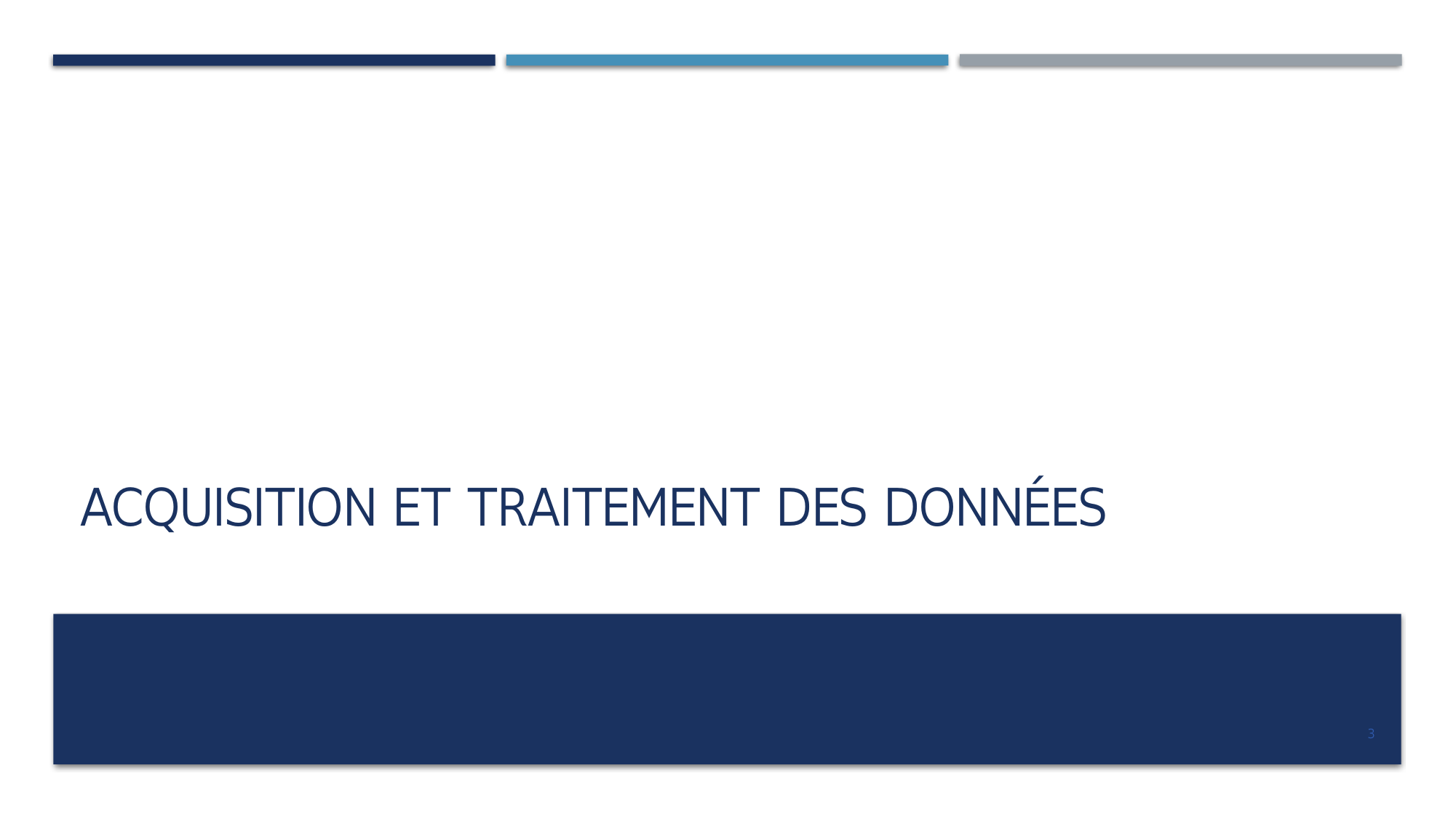

# Acquisition et traitement des données

3